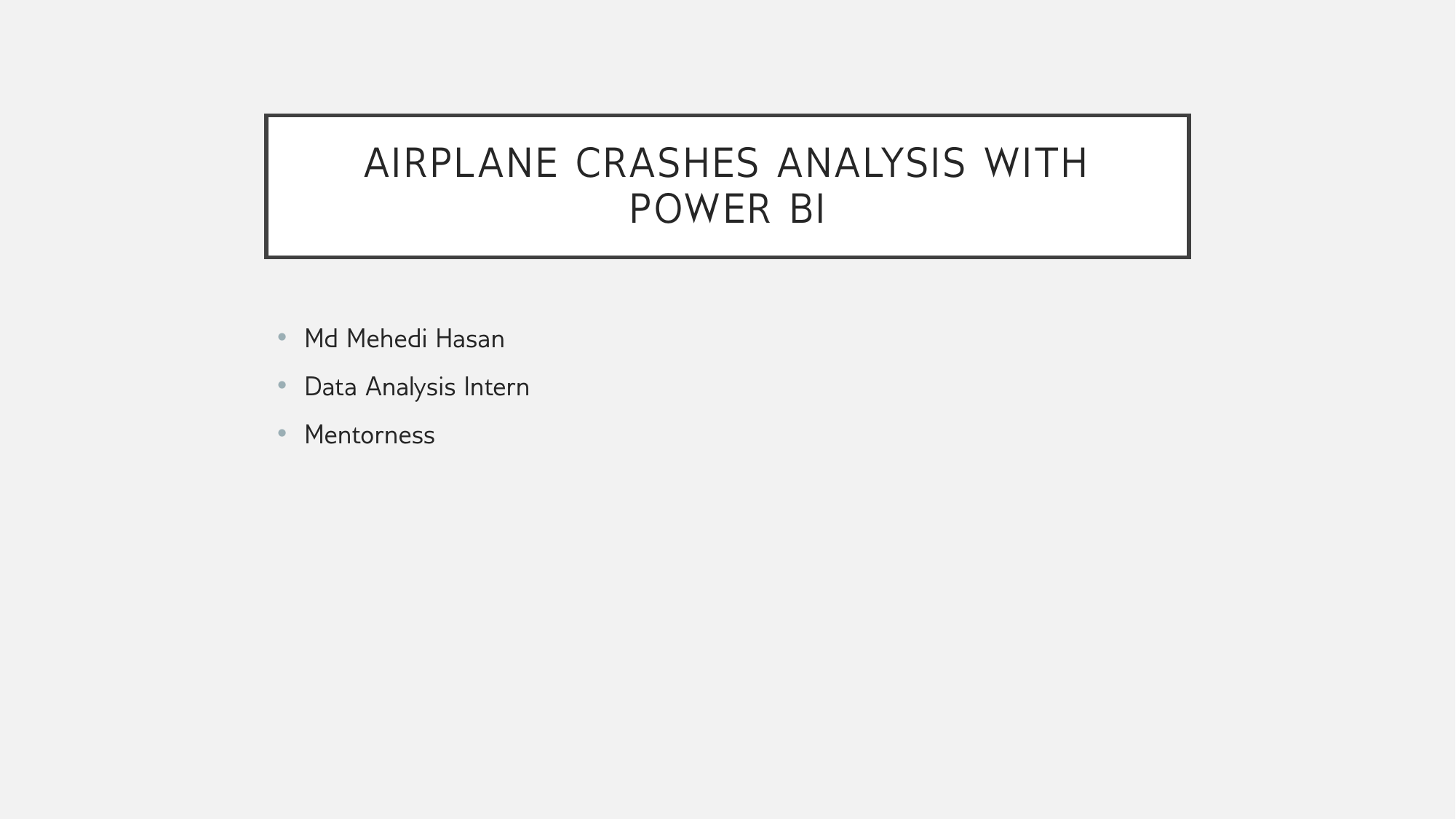

# Airplane Crashes Analysis With Power bi
Md Mehedi Hasan
Data Analysis Intern
Mentorness